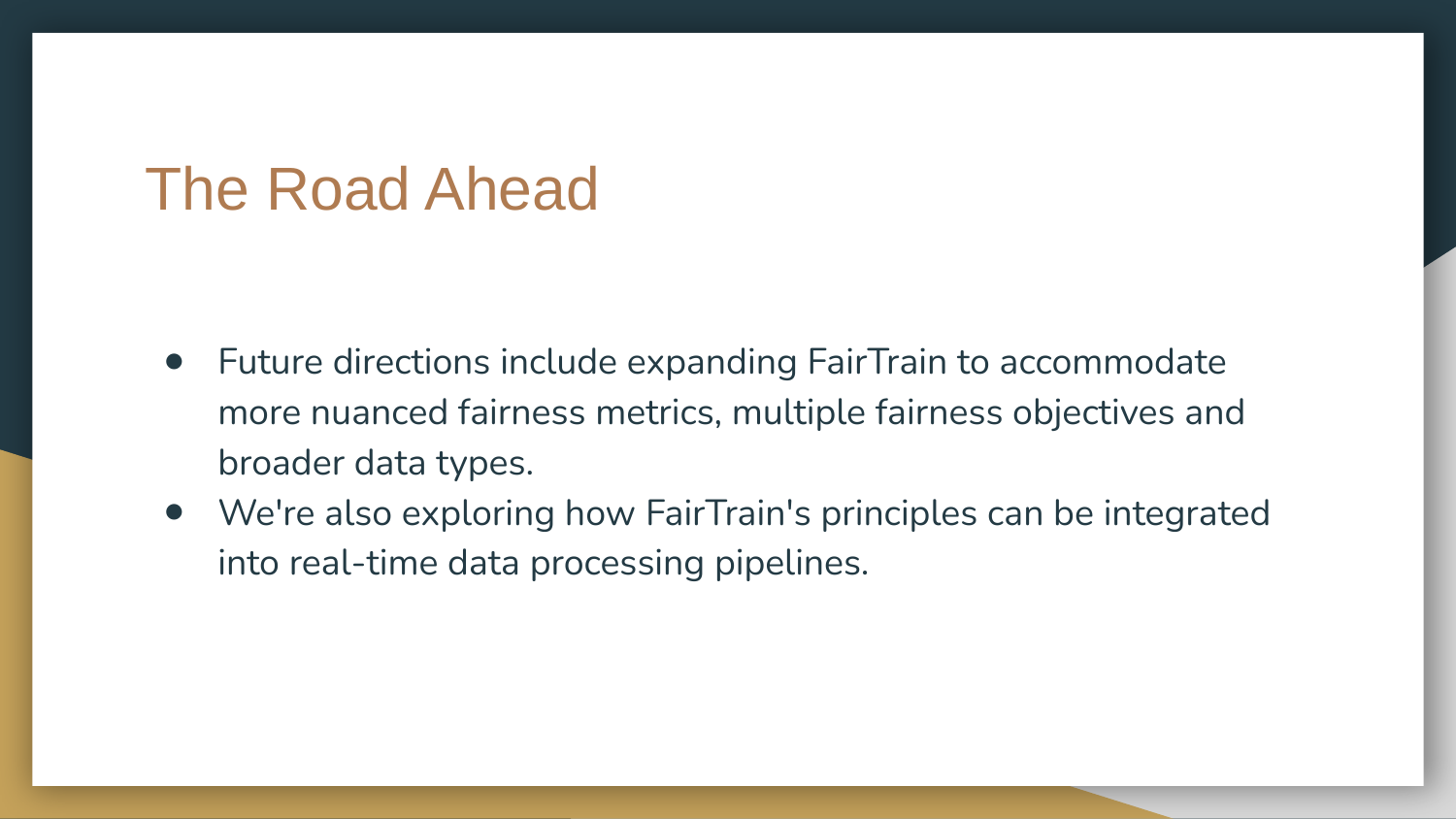

# The Road Ahead
Future directions include expanding FairTrain to accommodate more nuanced fairness metrics, multiple fairness objectives and broader data types.
We're also exploring how FairTrain's principles can be integrated into real-time data processing pipelines.